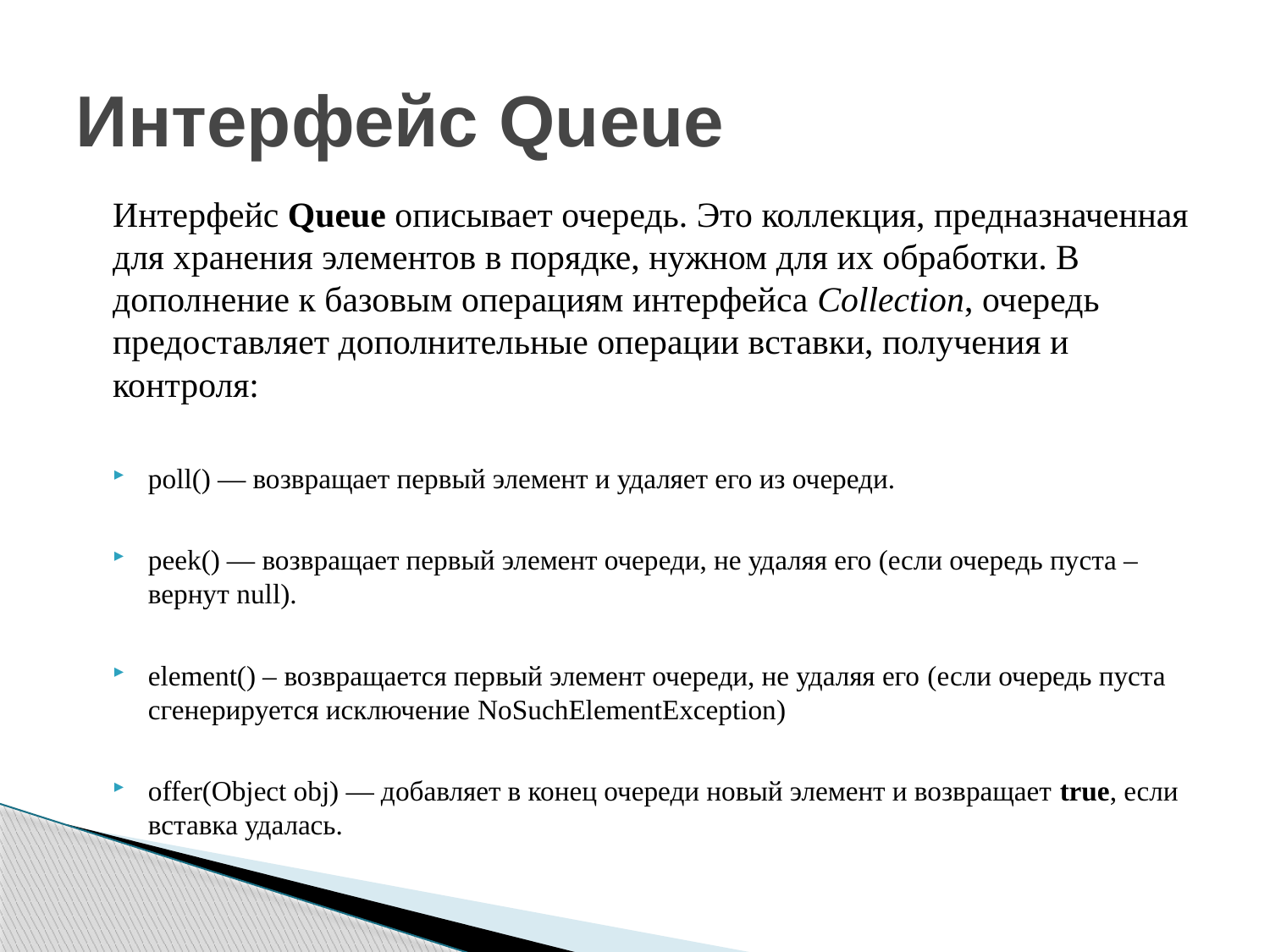

# Интерфейс Queue
Интерфейс Queue описывает очередь. Это коллекция, предназначенная для хранения элементов в порядке, нужном для их обработки. В дополнение к базовым операциям интерфейса Collection, очередь предоставляет дополнительные операции вставки, получения и контроля:

poll() — возвращает первый элемент и удаляет его из очереди.

peek() — возвращает первый элемент очереди, не удаляя его (если очередь пуста – вернут null).

element() – возвращается первый элемент очереди, не удаляя его (если очередь пуста сгенерируется исключение NoSuchElementException)

offer(Object obj) — добавляет в конец очереди новый элемент и возвращает true, если вставка удалась.